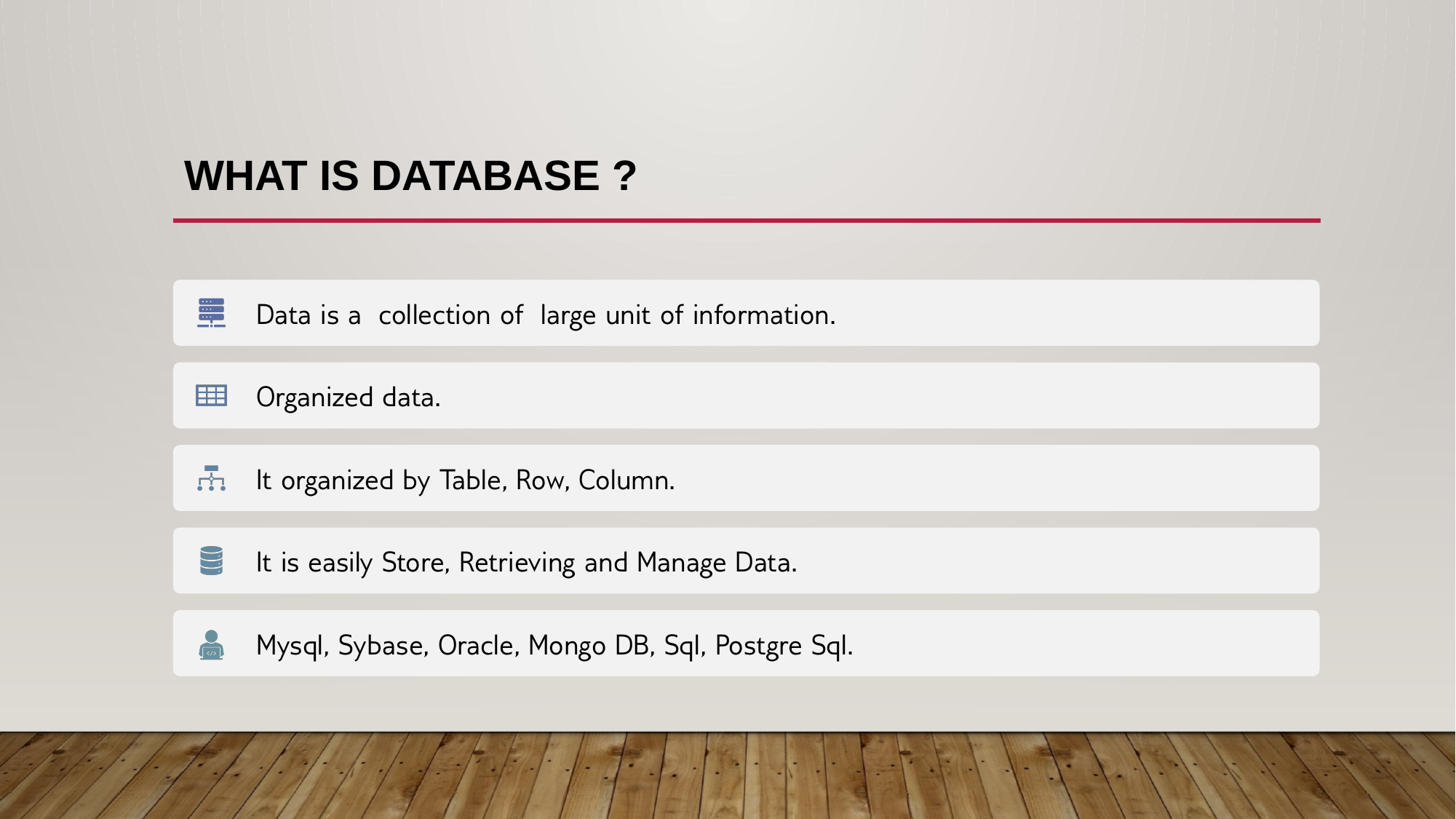

# What is database ?
Data is a  collection of  large unit of information.
Organized data.
It organized by Table, Row, Column.
It is easily Store, Retrieving and Manage Data.
Mysql, Sybase, Oracle, Mongo DB, Sql, Postgre Sql.